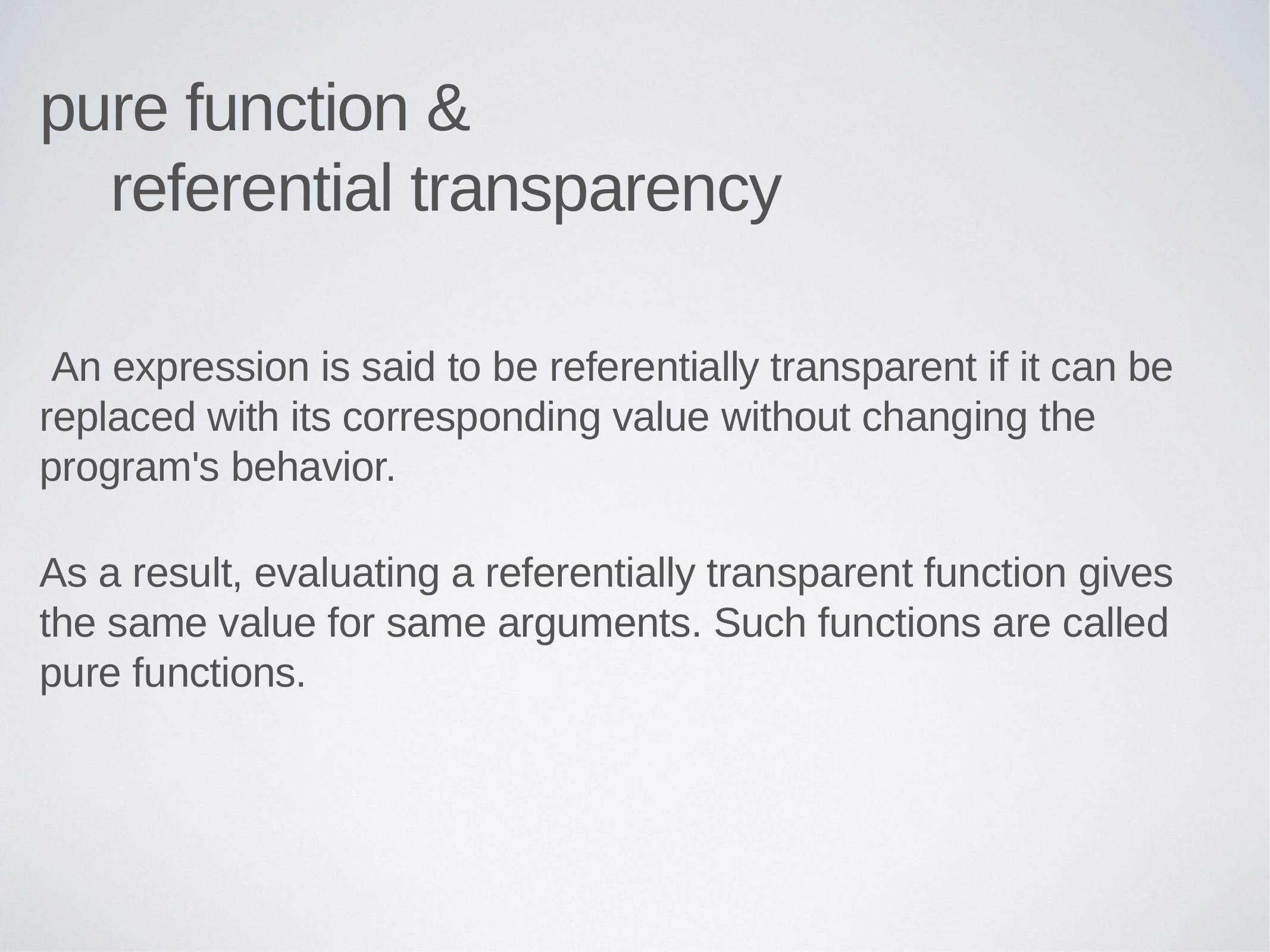

# pure function &
    referential transparency
 An expression is said to be referentially transparent if it can be replaced with its corresponding value without changing the program's behavior.
As a result, evaluating a referentially transparent function gives the same value for same arguments. Such functions are called pure functions.
6